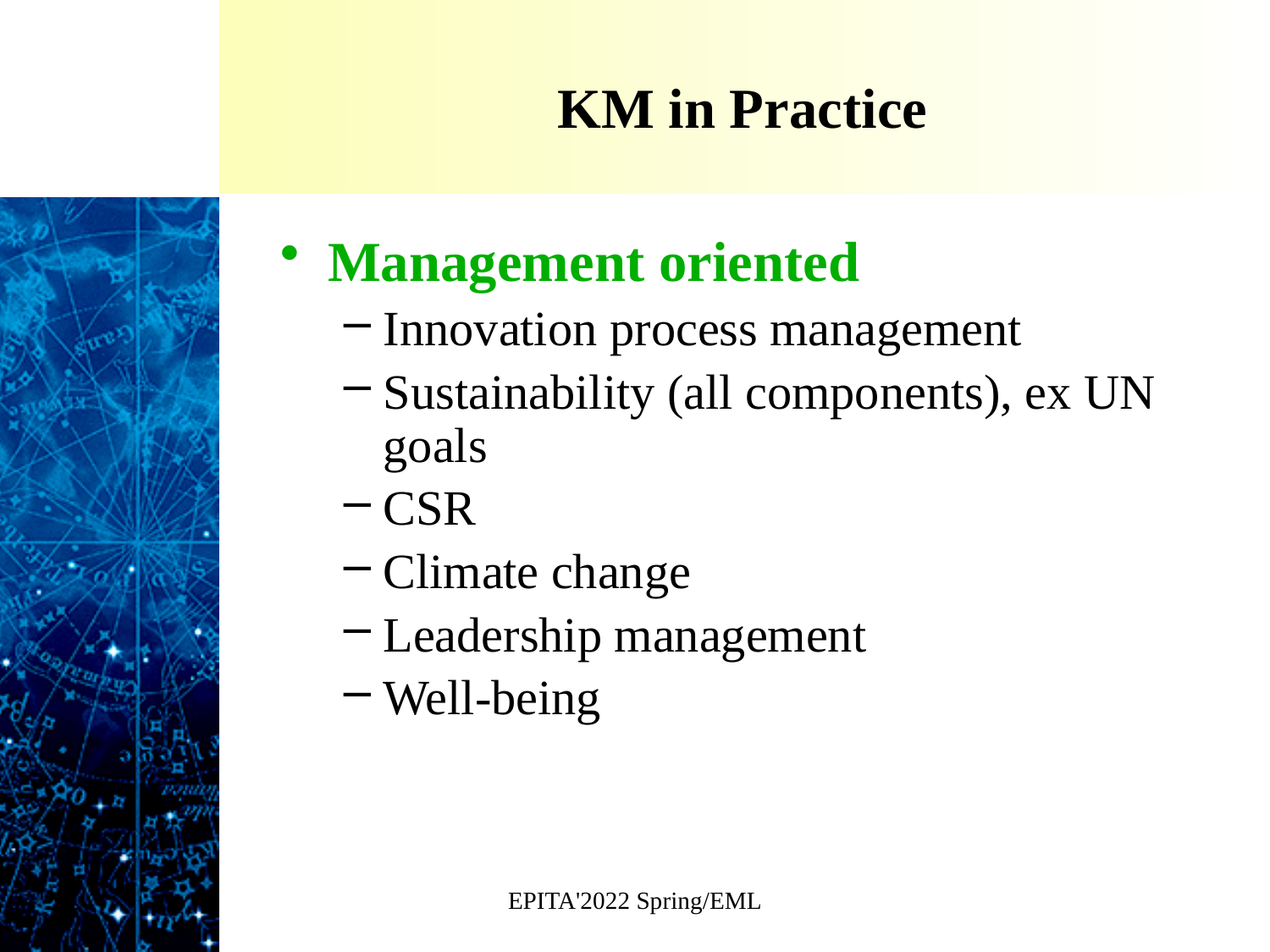

# KM in Practice
Management oriented
Innovation process management
Sustainability (all components), ex UN goals
CSR
Climate change
Leadership management
Well-being

EPITA'2022 Spring/EML